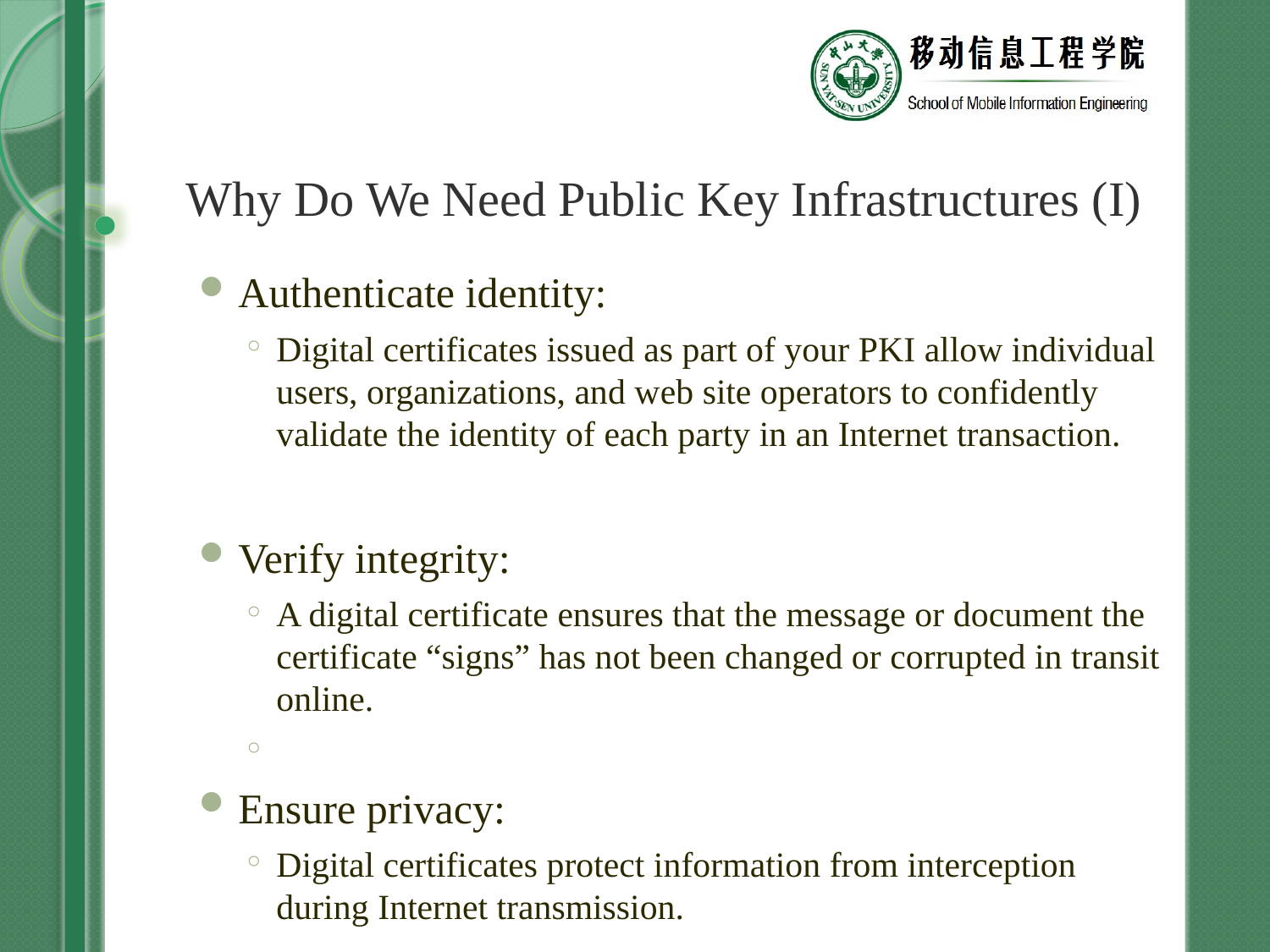

# Why Do We Need Public Key Infrastructures (I)
Authenticate identity:
Digital certificates issued as part of your PKI allow individual users, organizations, and web site operators to confidently validate the identity of each party in an Internet transaction.

Verify integrity:
A digital certificate ensures that the message or document the certificate “signs” has not been changed or corrupted in transit online.

Ensure privacy:
Digital certificates protect information from interception during Internet transmission.